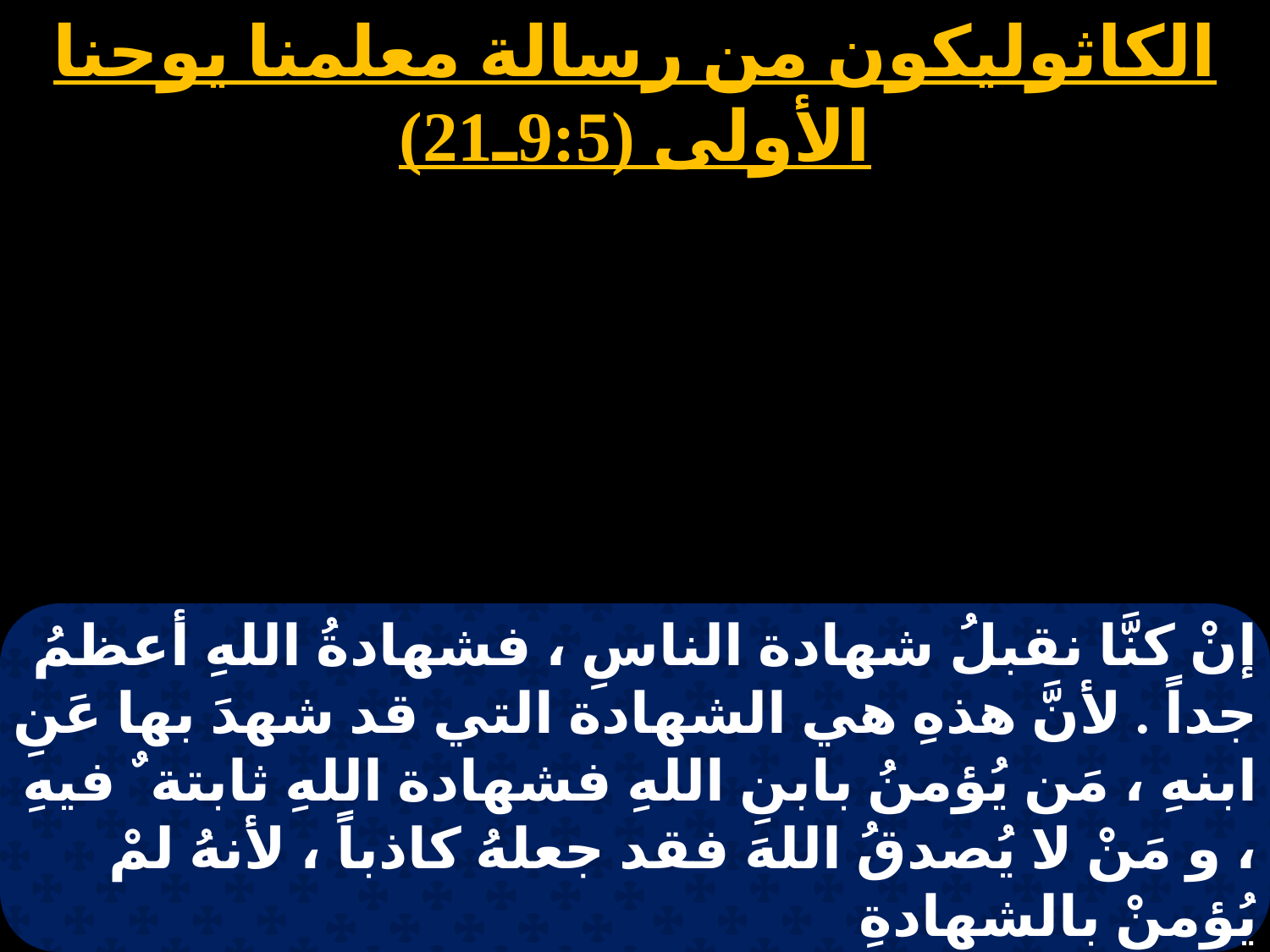

الكاثوليكون من رسالة معلمنا يوحنا الأولى (9:5ـ21)
إنْ كنَّا نقبلُ شهادة الناسِ ، فشهادةُ اللهِ أعظمُ جداً . لأنَّ هذهِ هي الشهادة التي قد شهدَ بها عَنِ ابنهِ ، مَن يُؤمنُ بابنِ اللهِ فشهادة اللهِ ثابتة ٌ فيهِ ، و مَنْ لا يُصدقُ اللهَ فقد جعلهُ كاذباً ، لأنهُ لمْ يُؤمنْ بالشهادةِ